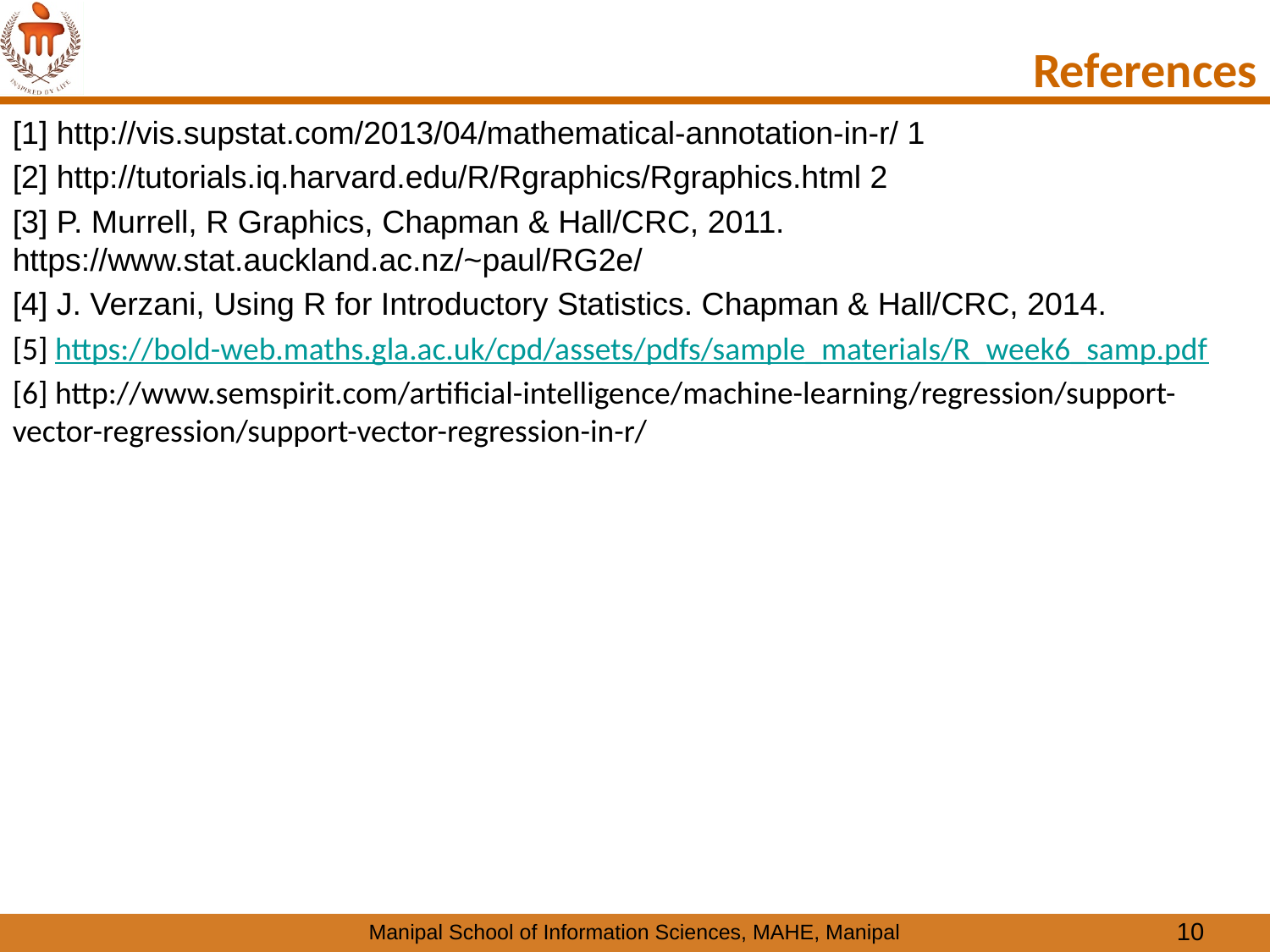

# References
[1] http://vis.supstat.com/2013/04/mathematical-annotation-in-r/ 1
[2] http://tutorials.iq.harvard.edu/R/Rgraphics/Rgraphics.html 2
[3] P. Murrell, R Graphics, Chapman & Hall/CRC, 2011. https://www.stat.auckland.ac.nz/~paul/RG2e/
[4] J. Verzani, Using R for Introductory Statistics. Chapman & Hall/CRC, 2014.
[5] https://bold-web.maths.gla.ac.uk/cpd/assets/pdfs/sample_materials/R_week6_samp.pdf
[6] http://www.semspirit.com/artificial-intelligence/machine-learning/regression/support-vector-regression/support-vector-regression-in-r/

10